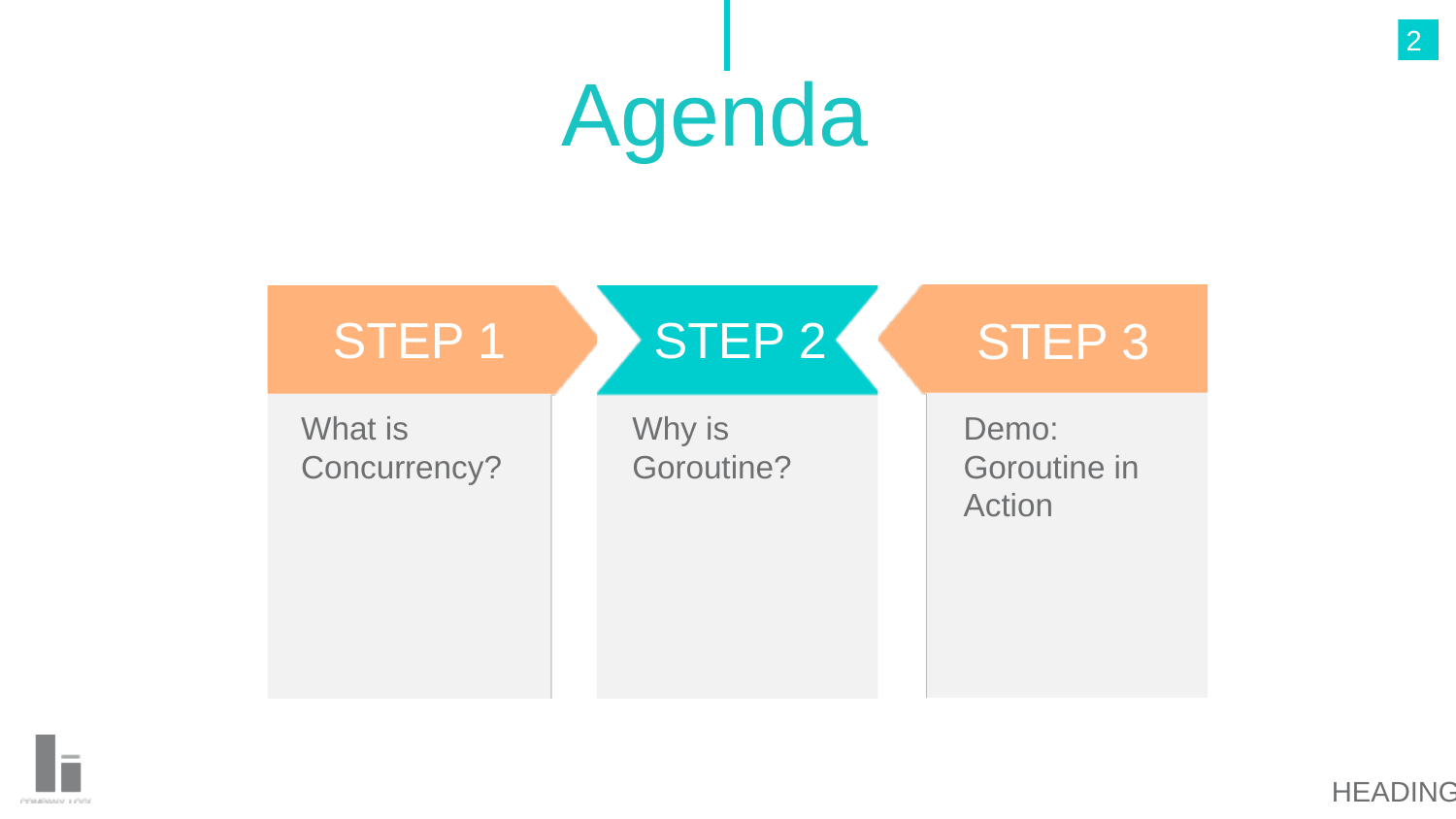

2
# Agenda
STEP 1
STEP 2
STEP 3
What is Concurrency?

Why is Goroutine?

Demo: Goroutine in Action